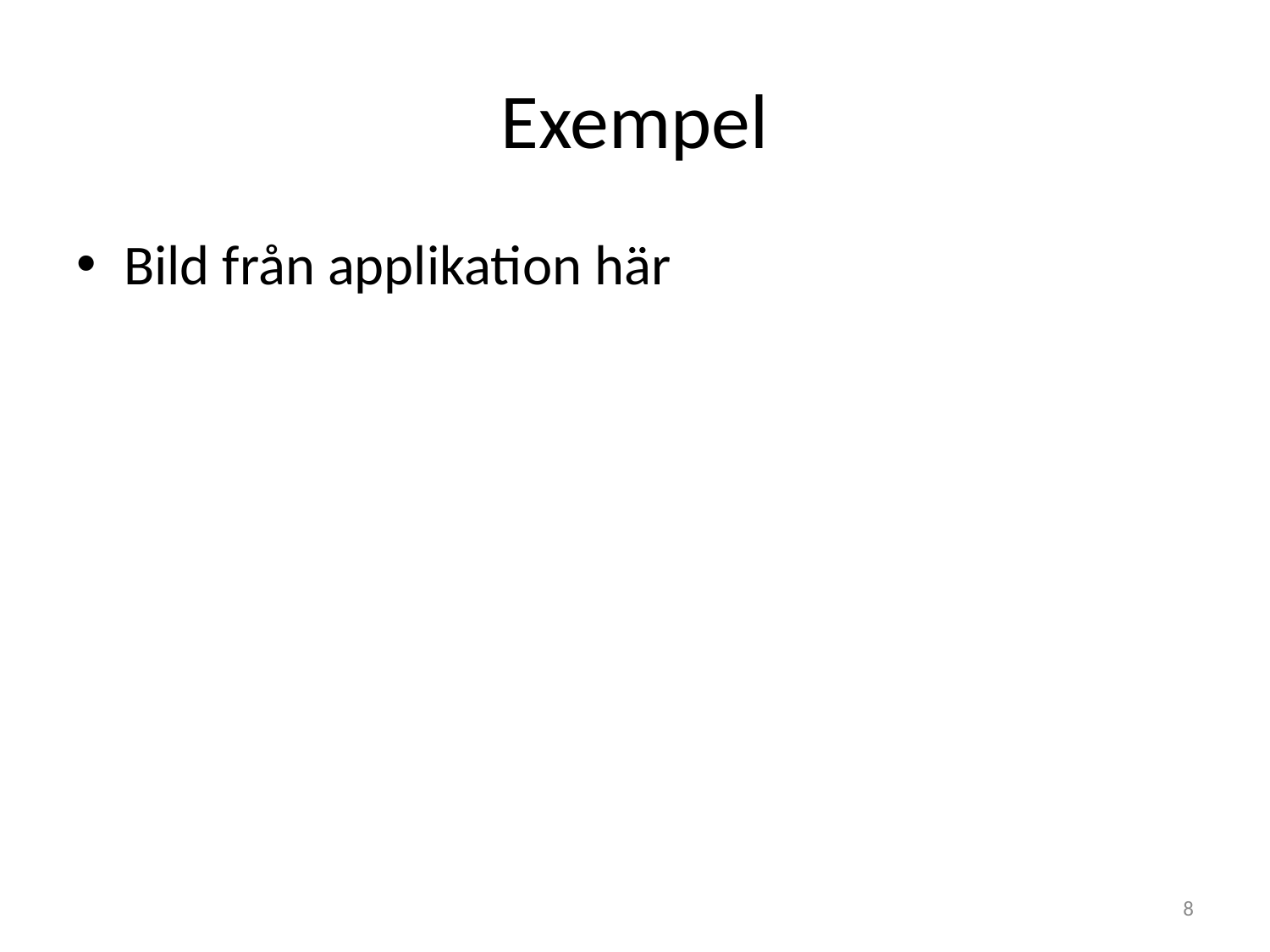

# Exempel
Bild från applikation här
8